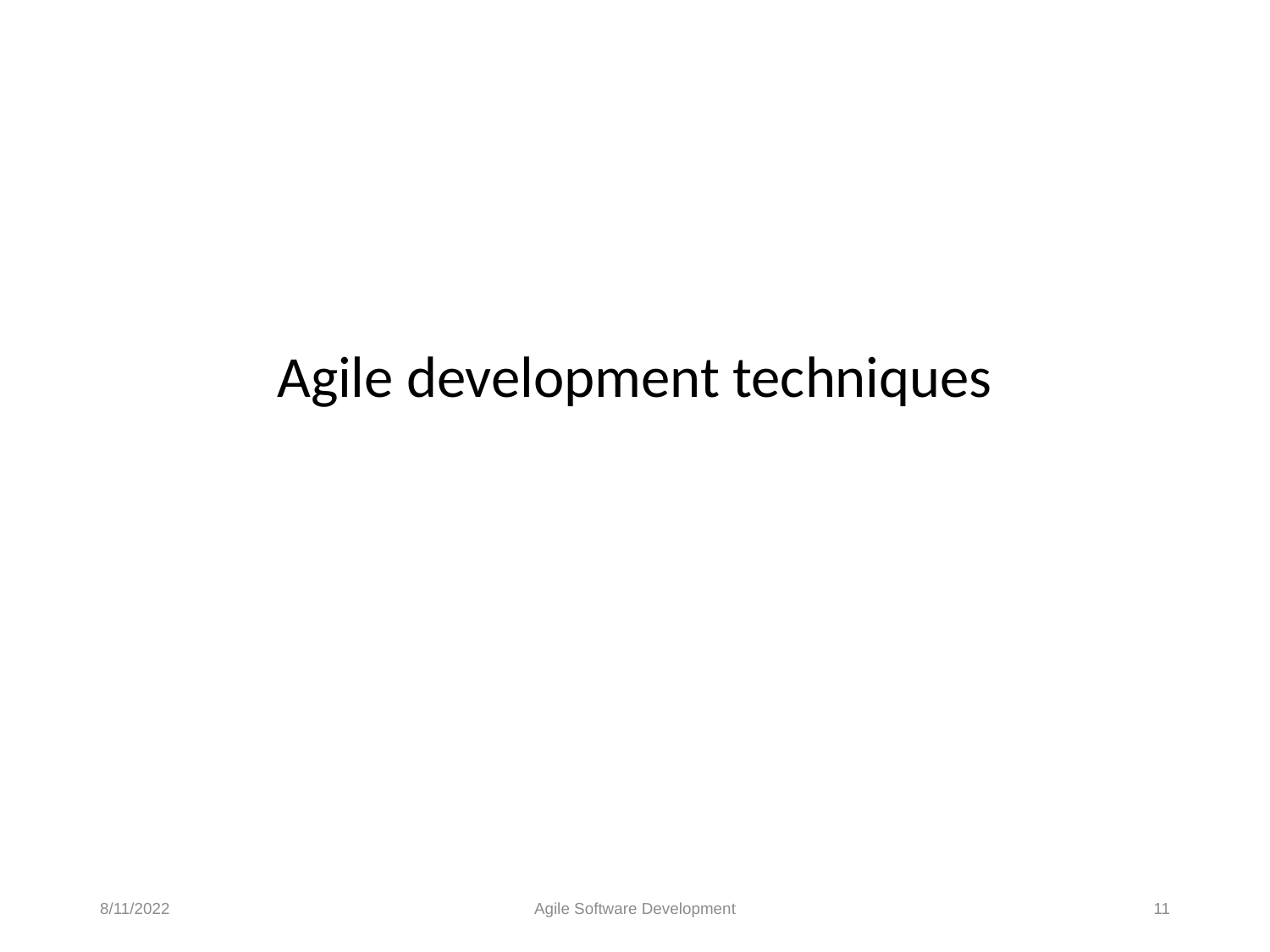

# Agile development techniques
8/11/2022
Agile Software Development
11